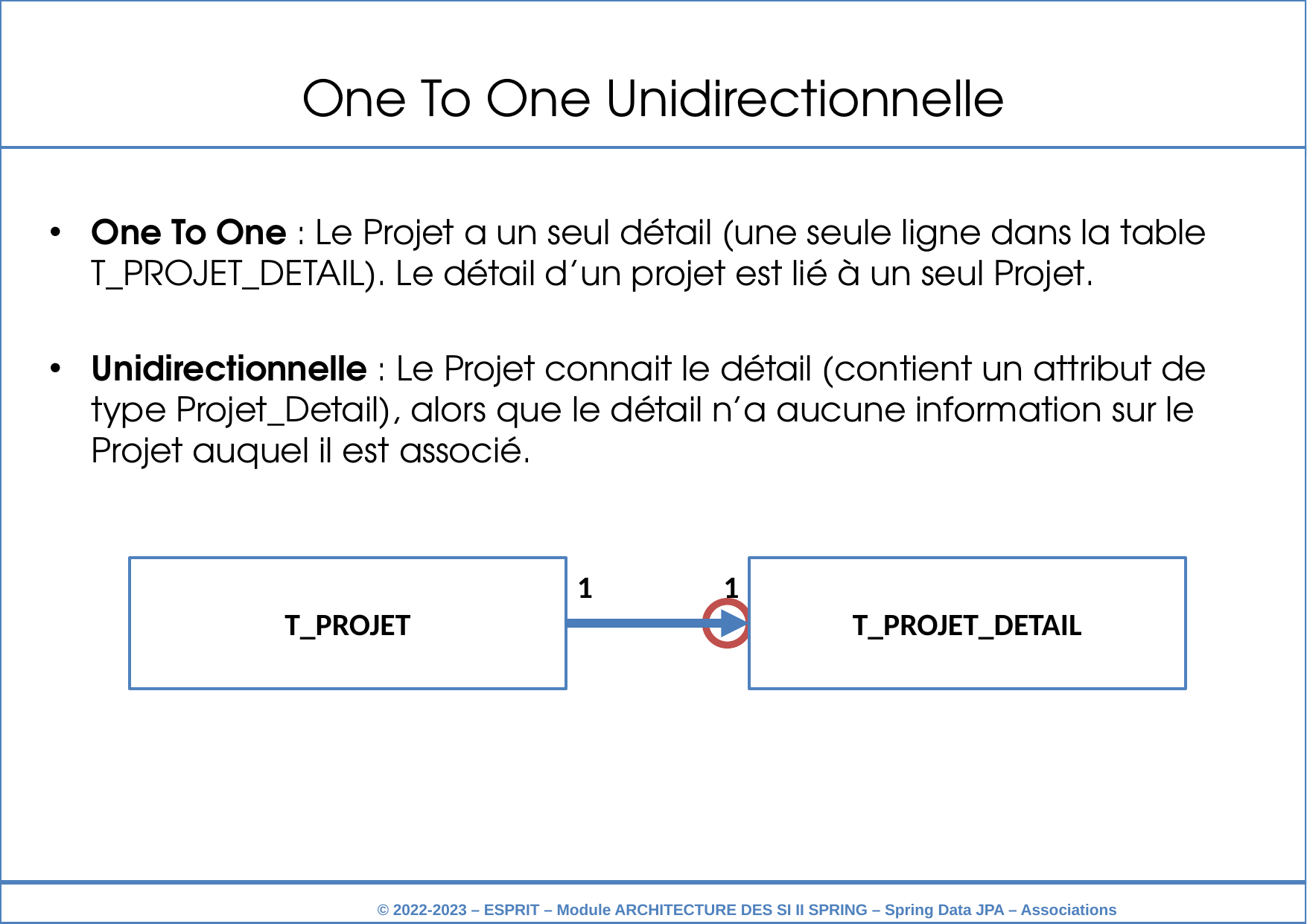

One To One Unidirectionnelle

One To One : Le Projet a un seul détail (une seule ligne dans la table T_PROJET_DETAIL). Le détail d’un projet est lié à un seul Projet.

Unidirectionnelle : Le Projet connait le détail (contient un attribut de type Projet_Detail), alors que le détail n’a aucune information sur le Projet auquel il est associé.

T_PROJET
T_PROJET_DETAIL
1
1